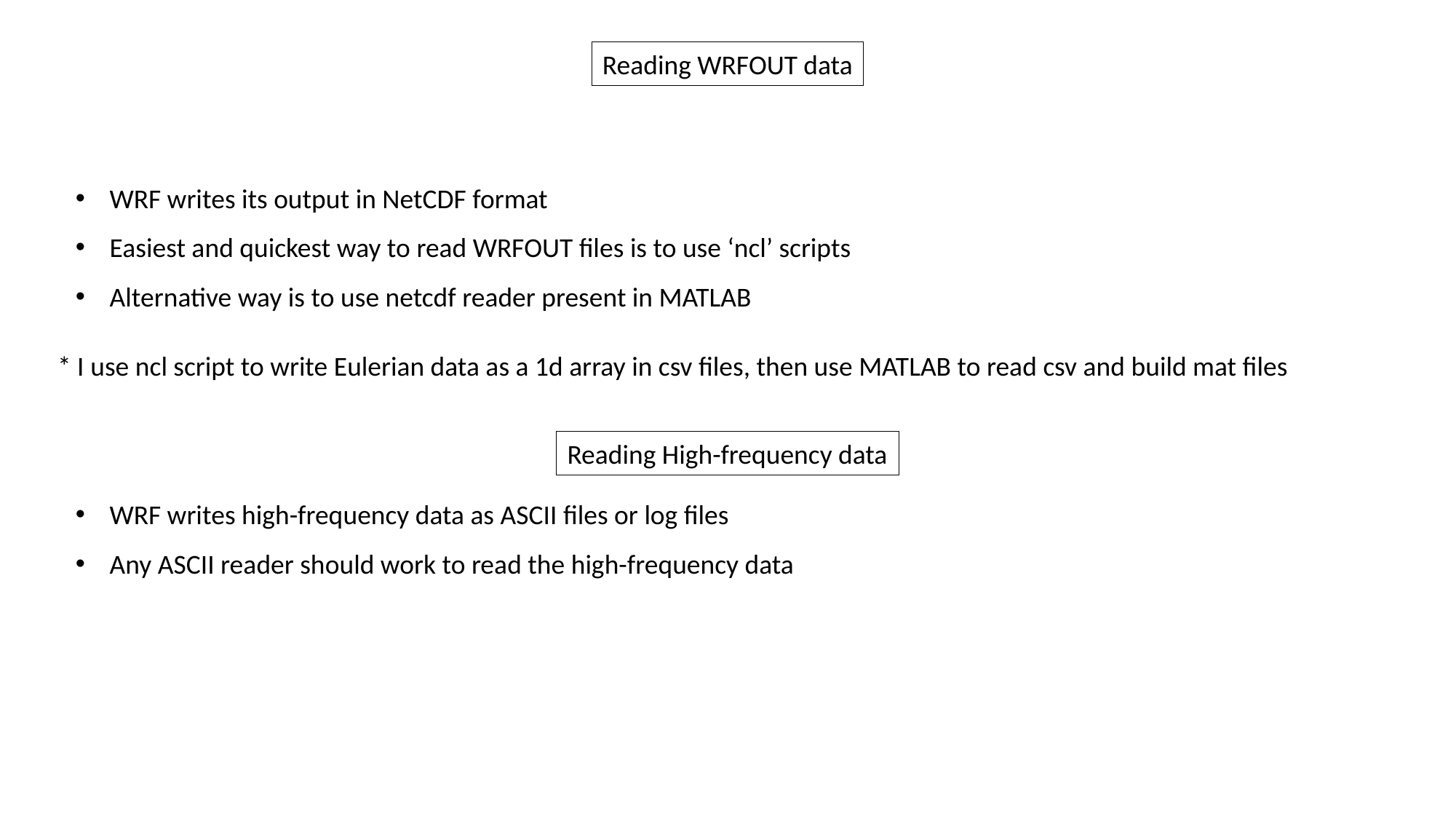

Reading WRFOUT data
WRF writes its output in NetCDF format
Easiest and quickest way to read WRFOUT files is to use ‘ncl’ scripts
Alternative way is to use netcdf reader present in MATLAB
* I use ncl script to write Eulerian data as a 1d array in csv files, then use MATLAB to read csv and build mat files
Reading High-frequency data
WRF writes high-frequency data as ASCII files or log files
Any ASCII reader should work to read the high-frequency data